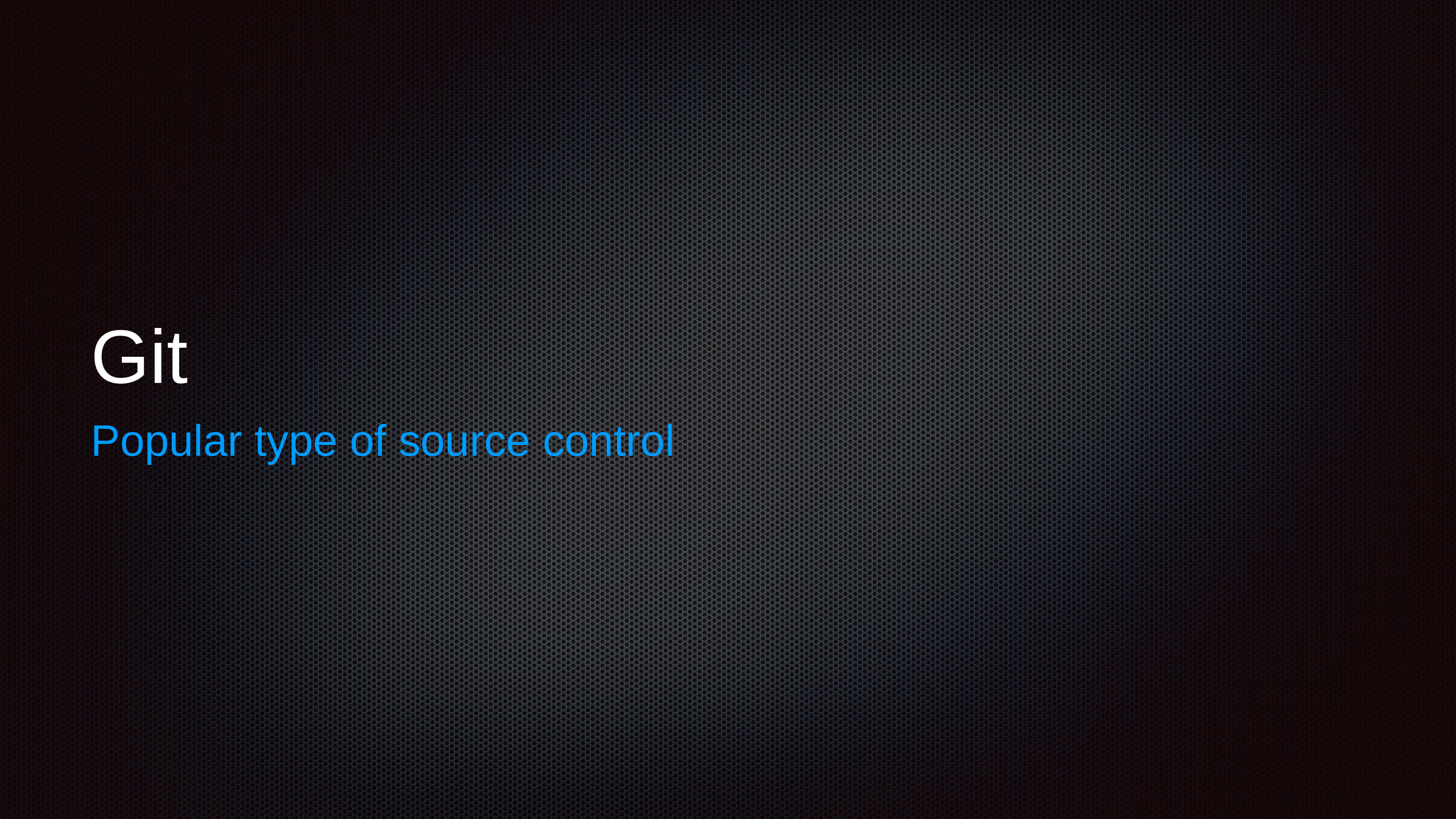

# Git
Popular type of source control